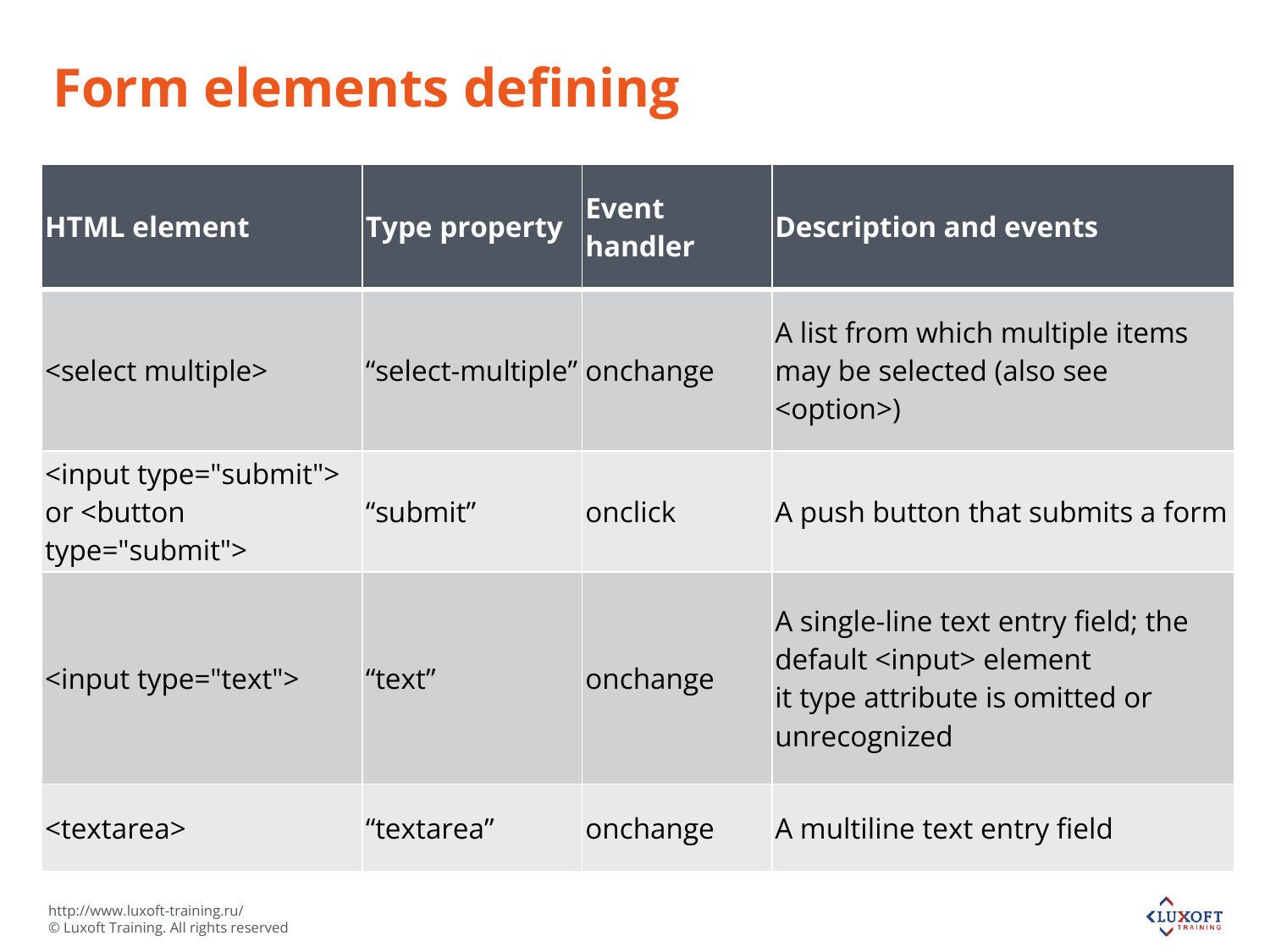

# Form elements defining
| HTML element | Type property | Event handler | Description and events |
| --- | --- | --- | --- |
| <select multiple> | “select-multiple” | onchange | A list from which multiple items may be selected (also see <option>) |
| <input type="submit"> or <button type="submit"> | “submit” | onclick | A push button that submits a form |
| <input type="text"> | “text” | onchange | A single-line text entry field; the default <input> element it type attribute is omitted or unrecognized |
| <textarea> | “textarea” | onchange | A multiline text entry field |